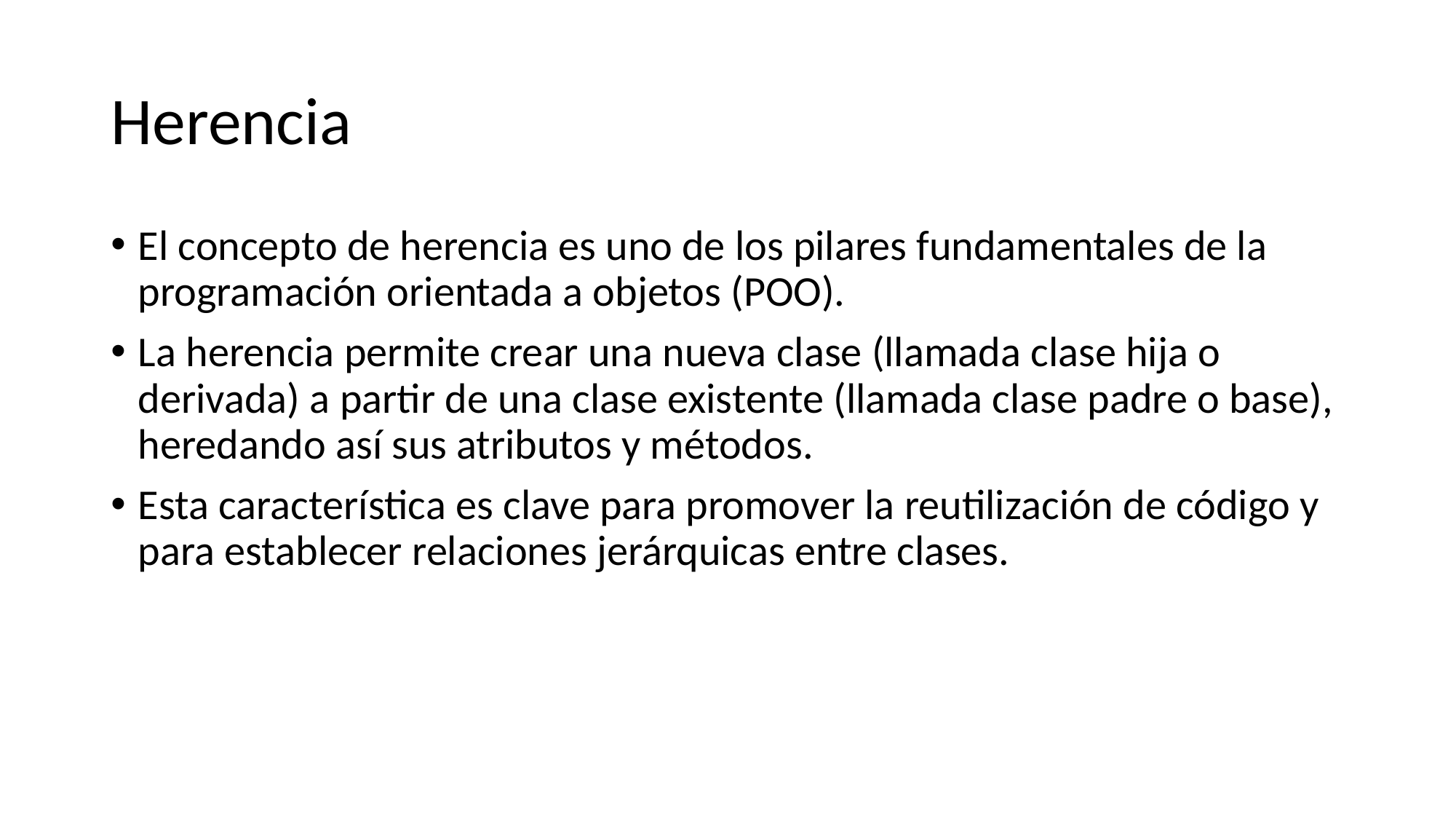

# Herencia
El concepto de herencia es uno de los pilares fundamentales de la programación orientada a objetos (POO).
La herencia permite crear una nueva clase (llamada clase hija o derivada) a partir de una clase existente (llamada clase padre o base), heredando así sus atributos y métodos.
Esta característica es clave para promover la reutilización de código y para establecer relaciones jerárquicas entre clases.